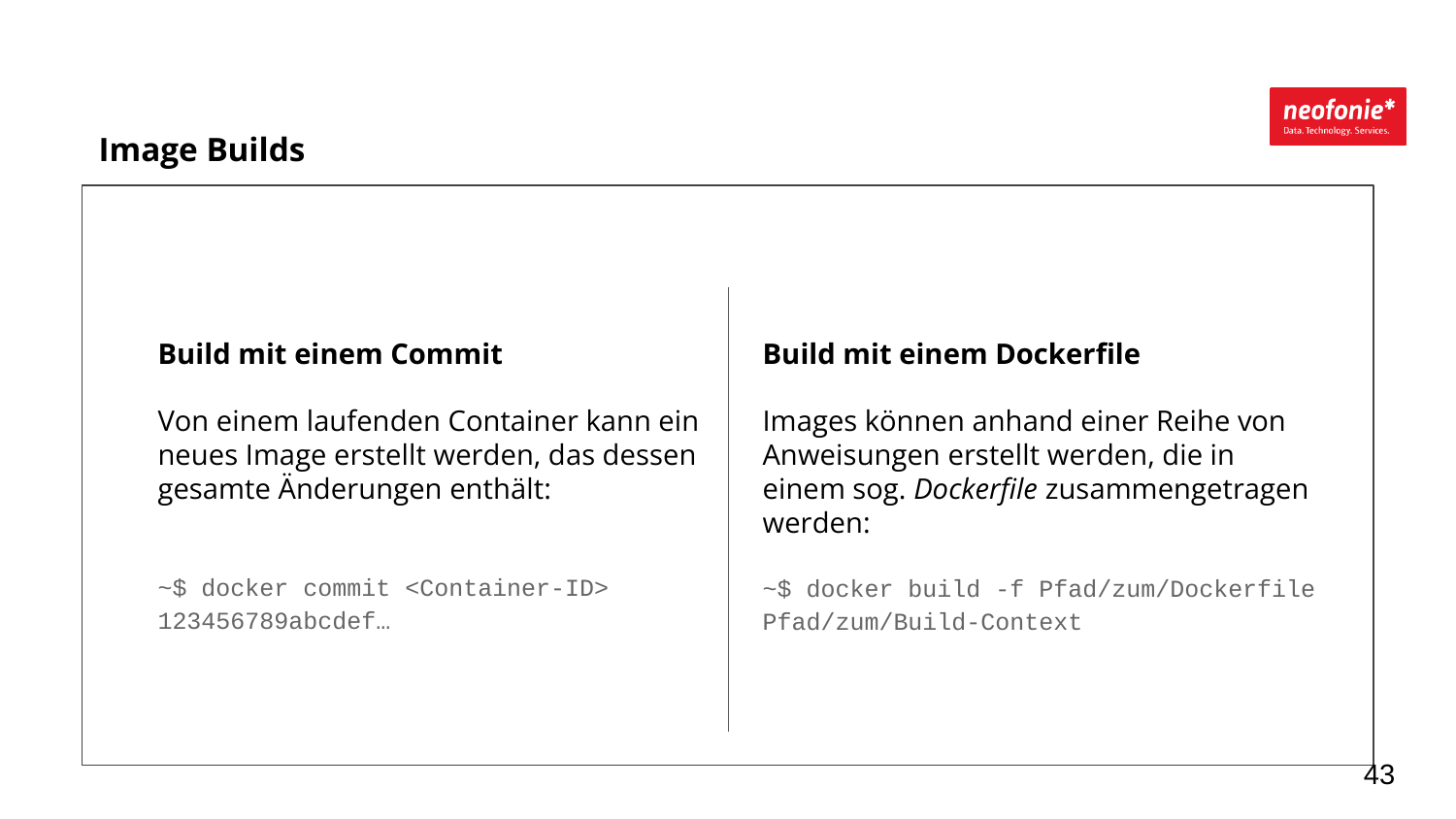

Image Builds

Build mit einem Commit

Von einem laufenden Container kann ein neues Image erstellt werden, das dessen gesamte Änderungen enthält:

~$ docker commit <Container-ID>
123456789abcdef…
Build mit einem Dockerfile

Images können anhand einer Reihe von Anweisungen erstellt werden, die in einem sog. Dockerfile zusammengetragen werden:

~$ docker build -f Pfad/zum/Dockerfile Pfad/zum/Build-Context

43